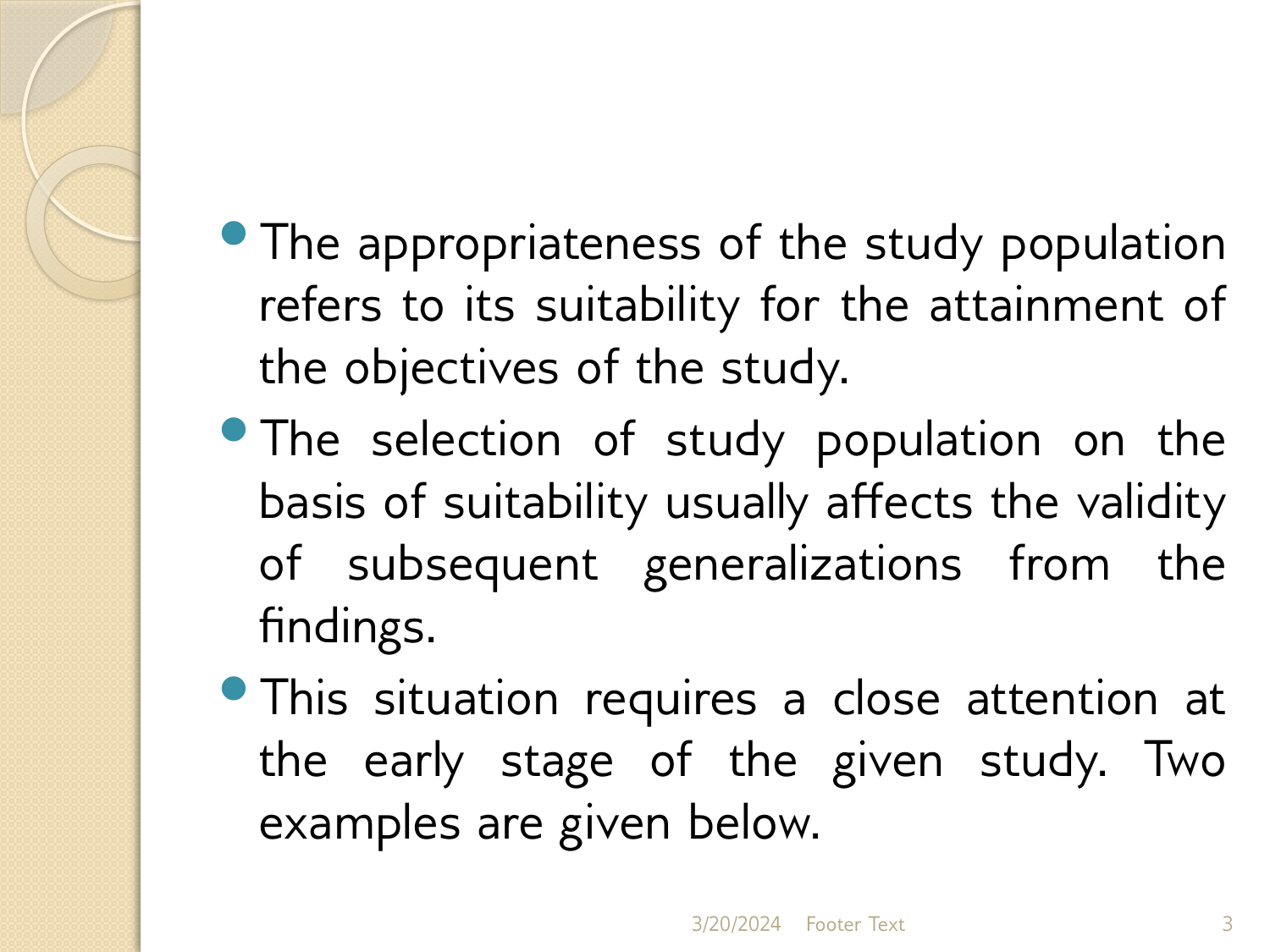

#
The appropriateness of the study population refers to its suitability for the attainment of the objectives of the study.
The selection of study population on the basis of suitability usually affects the validity of subsequent generalizations from the findings.
This situation requires a close attention at the early stage of the given study. Two examples are given below.
3/20/2024
Footer Text
3